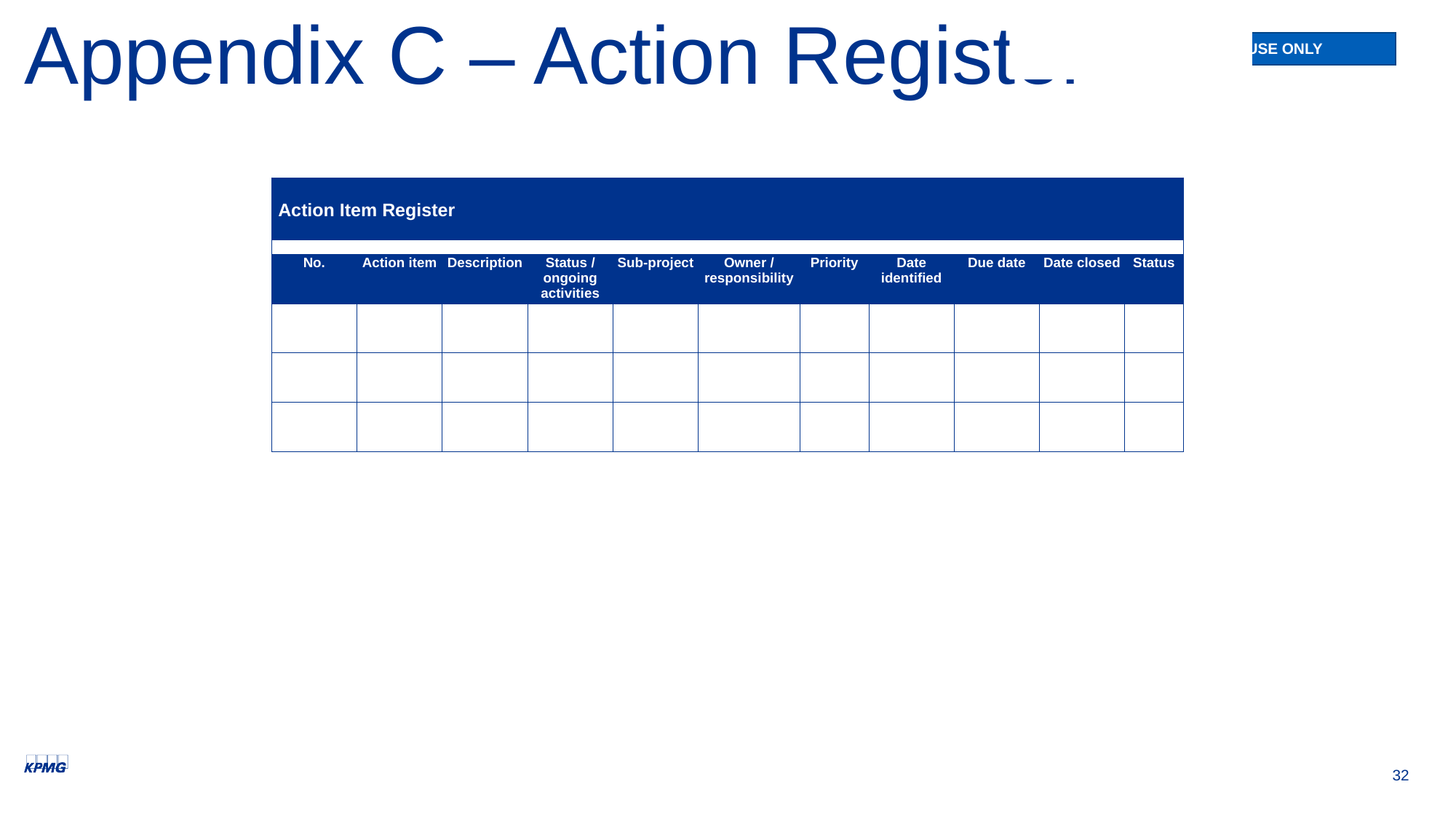

# Appendix C – Action Register
| Action Item Register |  |  |  |  |  |  |  |  |  |  |
| --- | --- | --- | --- | --- | --- | --- | --- | --- | --- | --- |
|  |  |  |  |  |  |  |  |  |  |  |
| No. | Action item | Description | Status / ongoing activities | Sub-project | Owner / responsibility | Priority | Date identified | Due date | Date closed | Status |
|  |  |  |  |  |  |  |  |  |  |  |
|  |  |  |  |  |  |  |  |  |  |  |
|  |  |  |  |  |  |  |  |  |  |  |